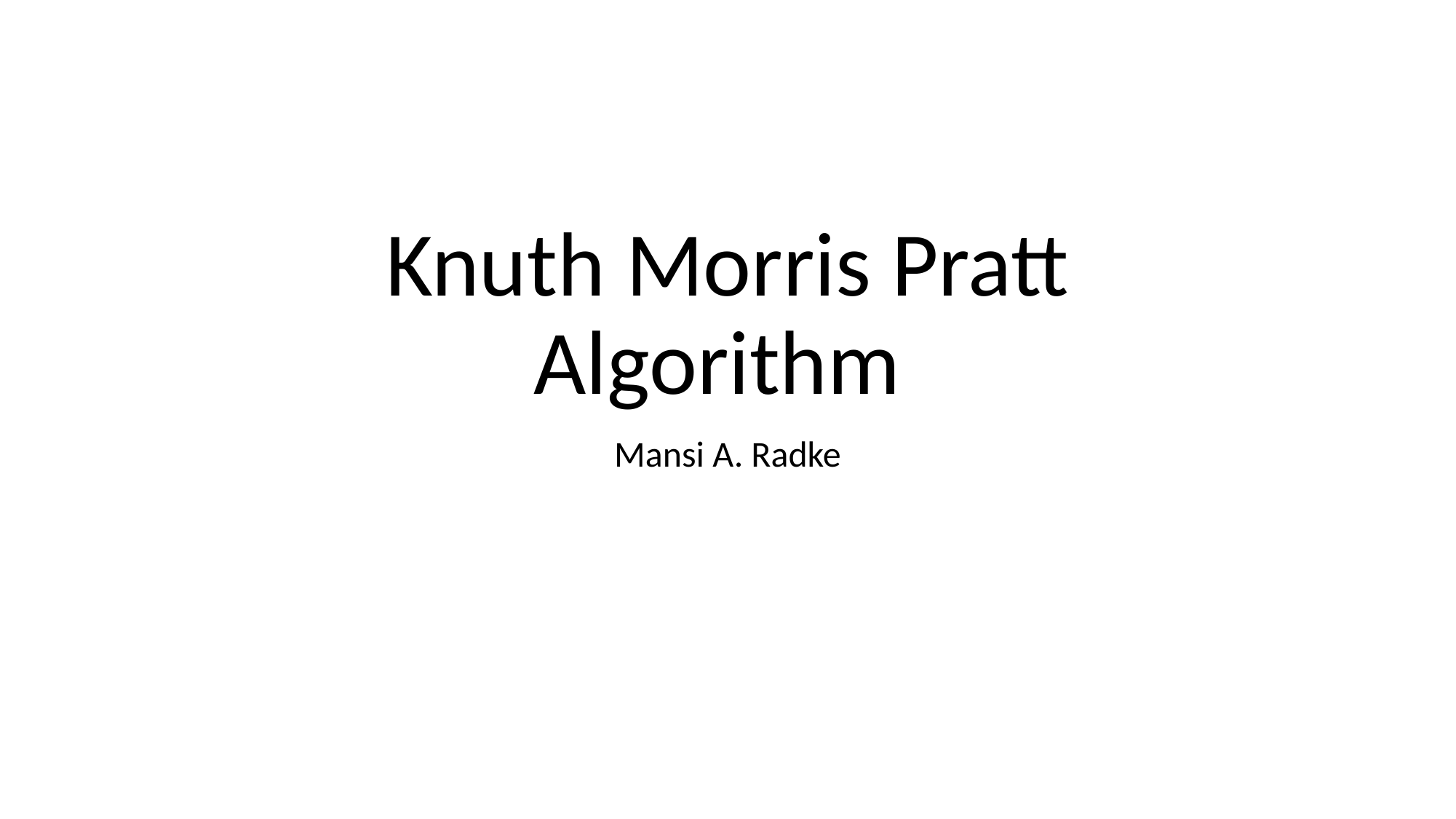

# Knuth Morris Pratt Algorithm
Mansi A. Radke